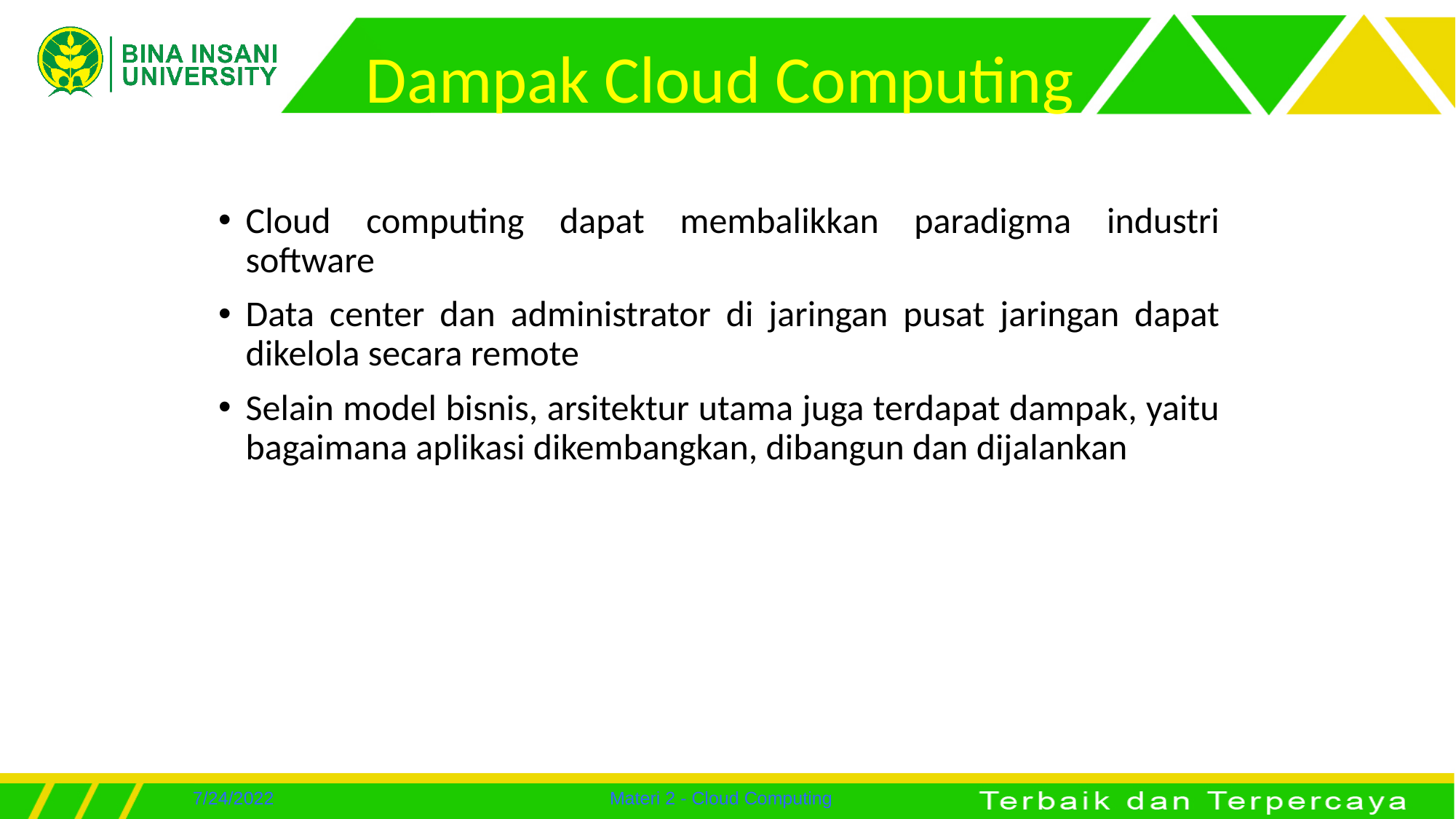

# Dampak Cloud Computing
Cloud computing dapat membalikkan paradigma industri software
Data center dan administrator di jaringan pusat jaringan dapat dikelola secara remote
Selain model bisnis, arsitektur utama juga terdapat dampak, yaitu bagaimana aplikasi dikembangkan, dibangun dan dijalankan
7/24/2022
Materi 2 - Cloud Computing